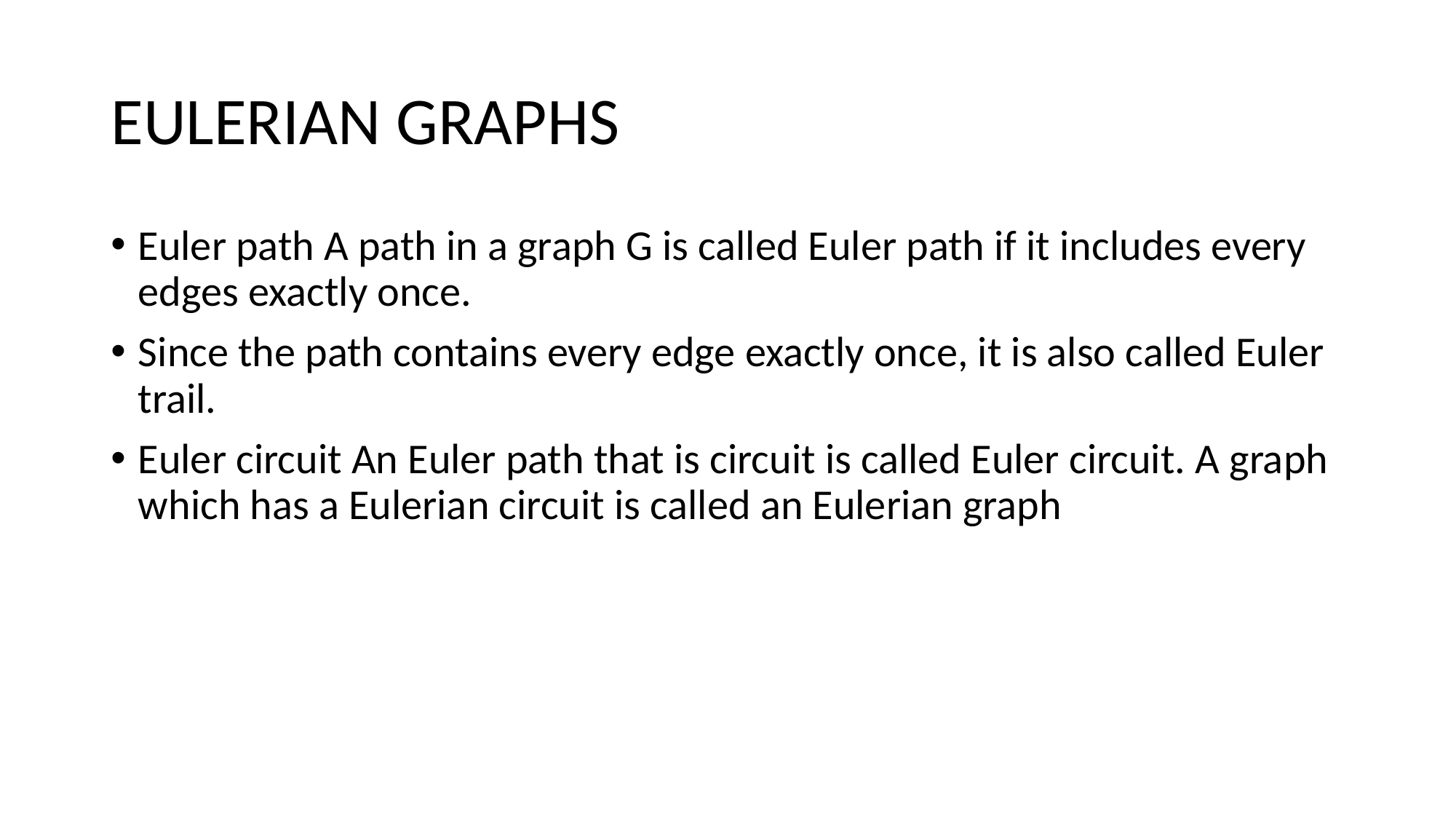

# EULERIAN GRAPHS
Euler path A path in a graph G is called Euler path if it includes every edges exactly once.
Since the path contains every edge exactly once, it is also called Euler trail.
Euler circuit An Euler path that is circuit is called Euler circuit. A graph which has a Eulerian circuit is called an Eulerian graph